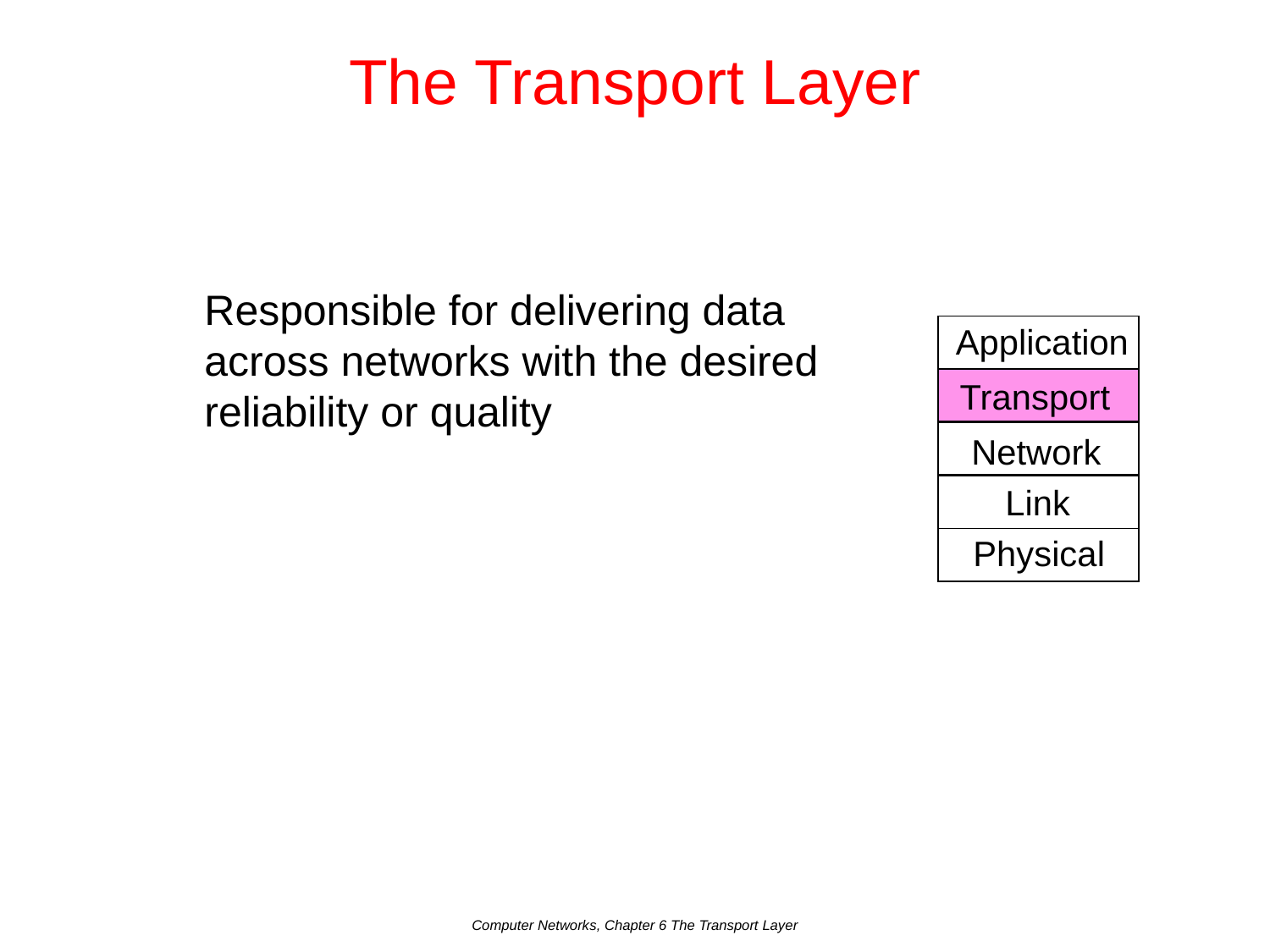

# The Transport Layer
Responsible for delivering data across networks with the desired reliability or quality
Application

Transport

Network
Link

Physical

Computer Networks, Chapter 6 The Transport Layer